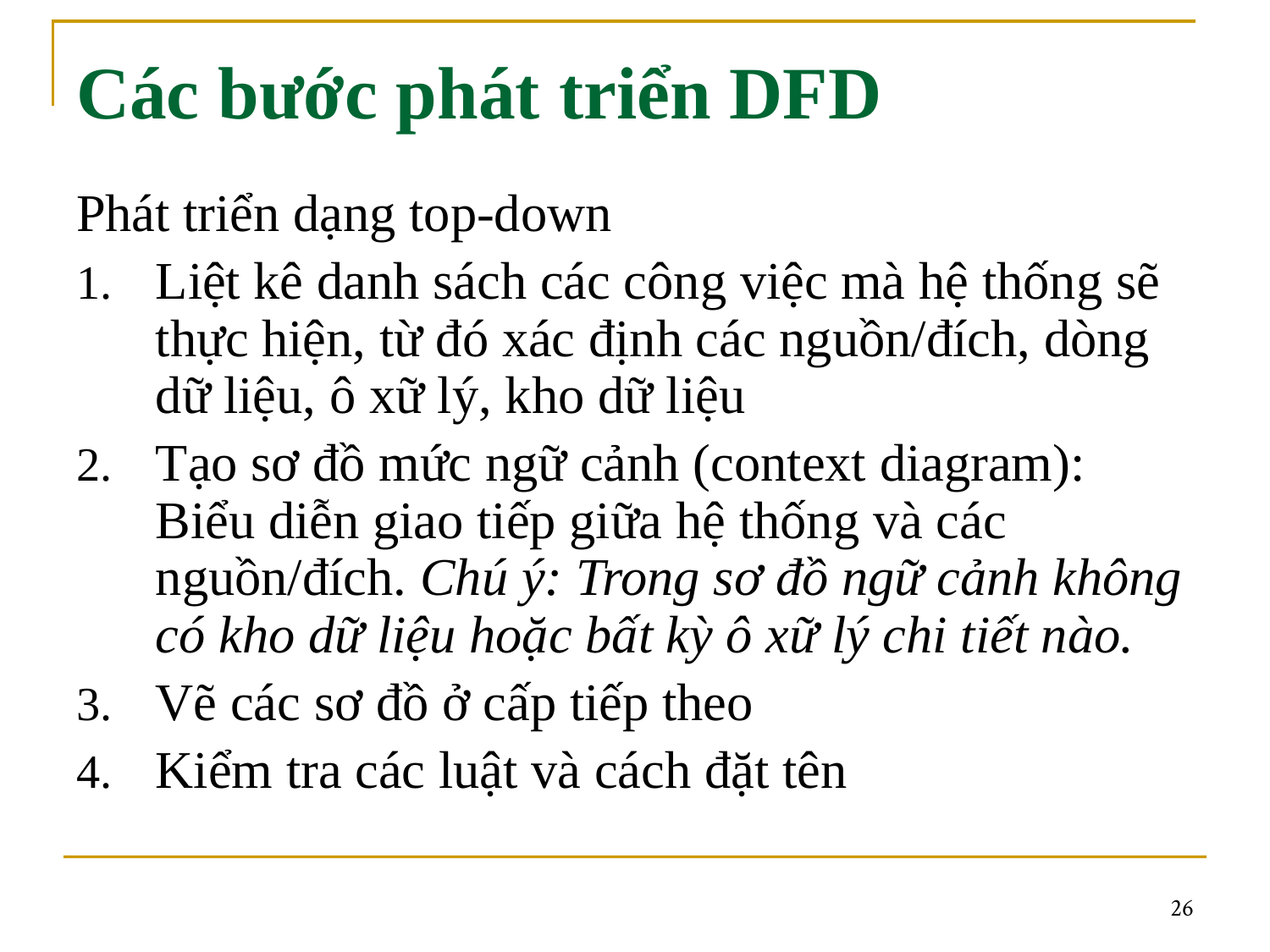

# Các bước phát triển DFD
Phát triển dạng top-down
Liệt kê danh sách các công việc mà hệ thống sẽ thực hiện, từ đó xác định các nguồn/đích, dòng dữ liệu, ô xữ lý, kho dữ liệu
Tạo sơ đồ mức ngữ cảnh (context diagram): Biểu diễn giao tiếp giữa hệ thống và các nguồn/đích. Chú ý: Trong sơ đồ ngữ cảnh không có kho dữ liệu hoặc bất kỳ ô xữ lý chi tiết nào.
Vẽ các sơ đồ ở cấp tiếp theo
Kiểm tra các luật và cách đặt tên
26